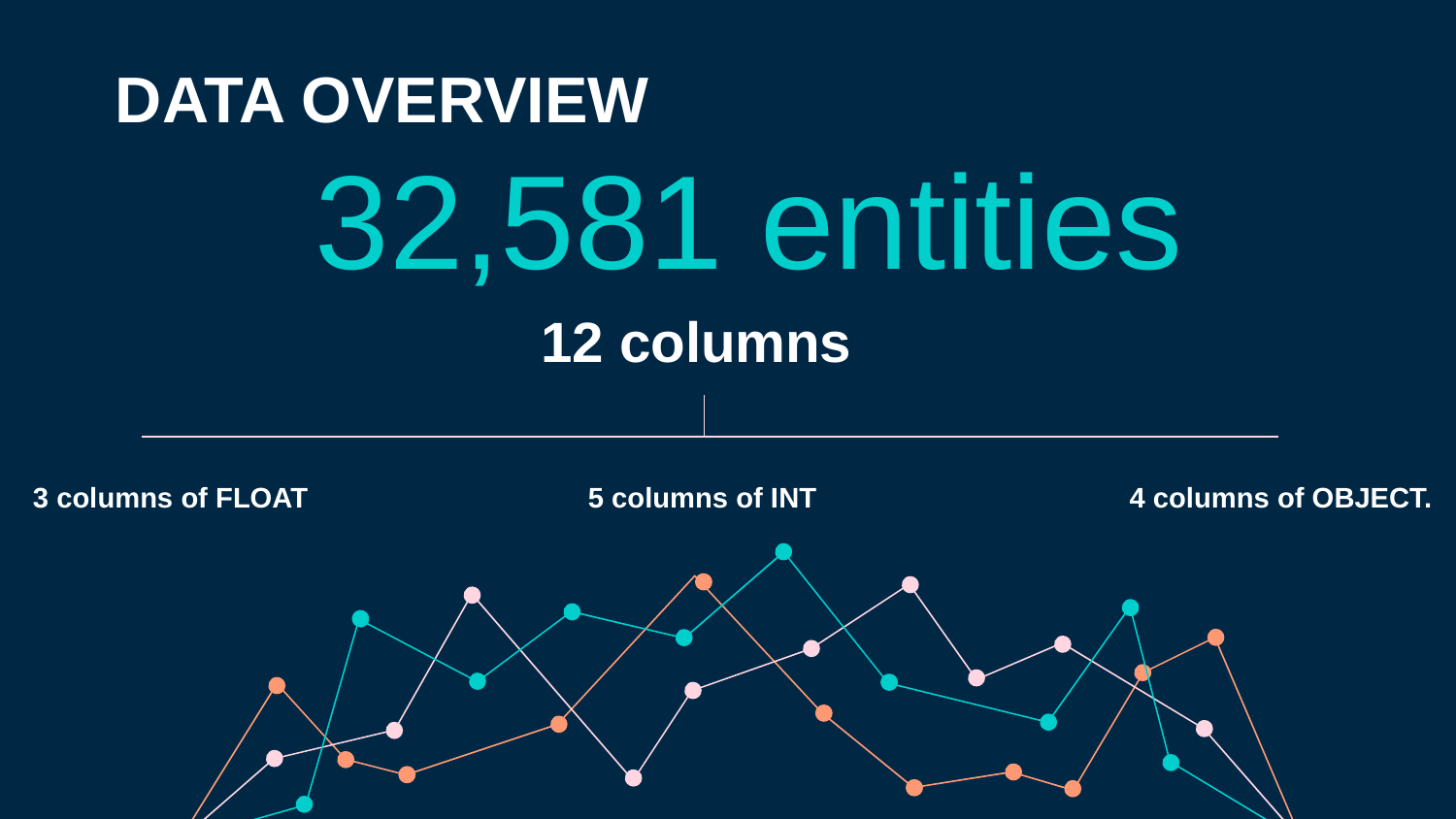

DATA OVERVIEW
# 32,581 entities
12 columns

4 columns of OBJECT.
5 columns of INT
3 columns of FLOAT